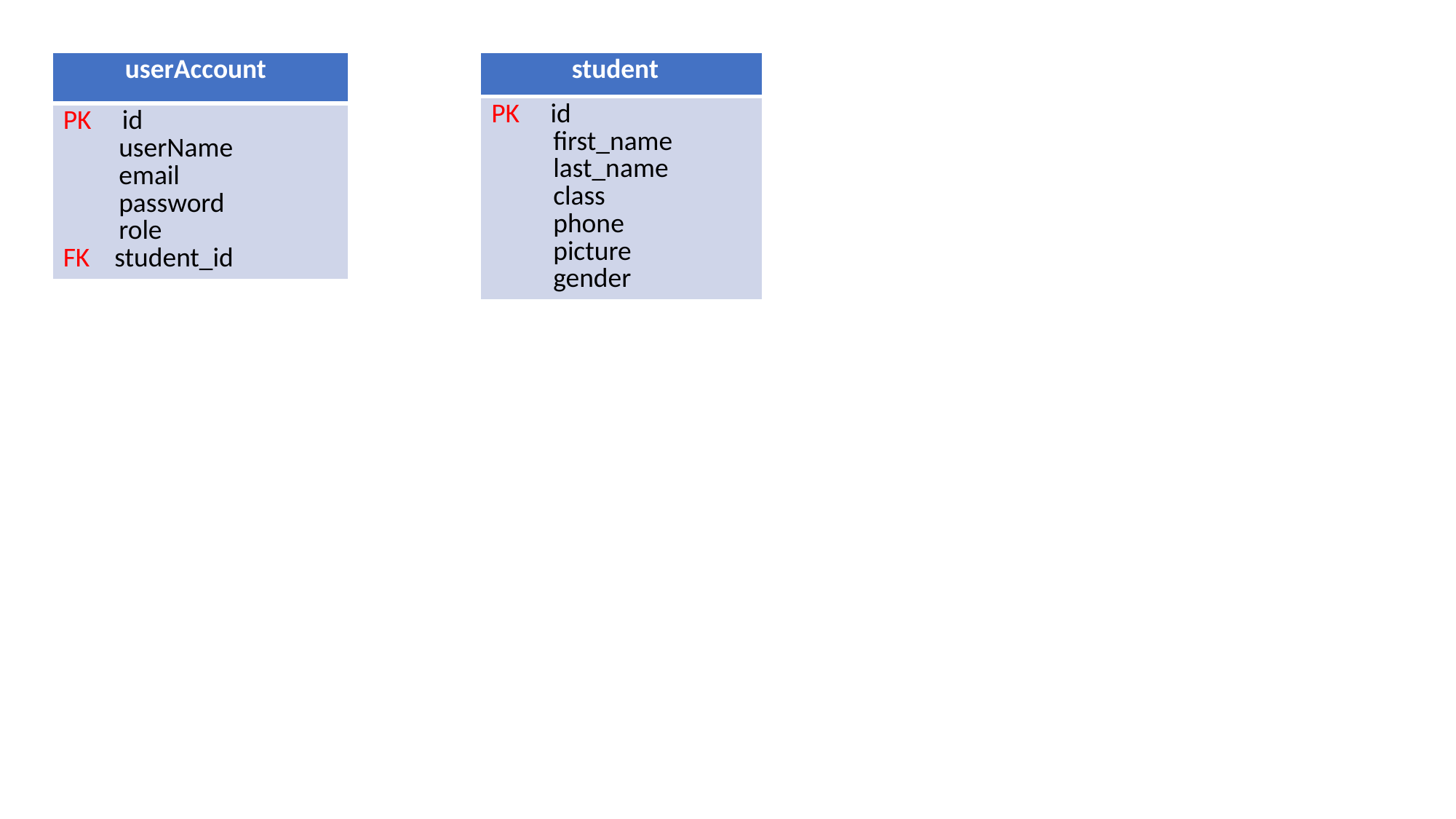

| userAccount |
| --- |
| PK id userName email password role FK student\_id |
| student |
| --- |
| PK id first\_name last\_name class phone picture gender |